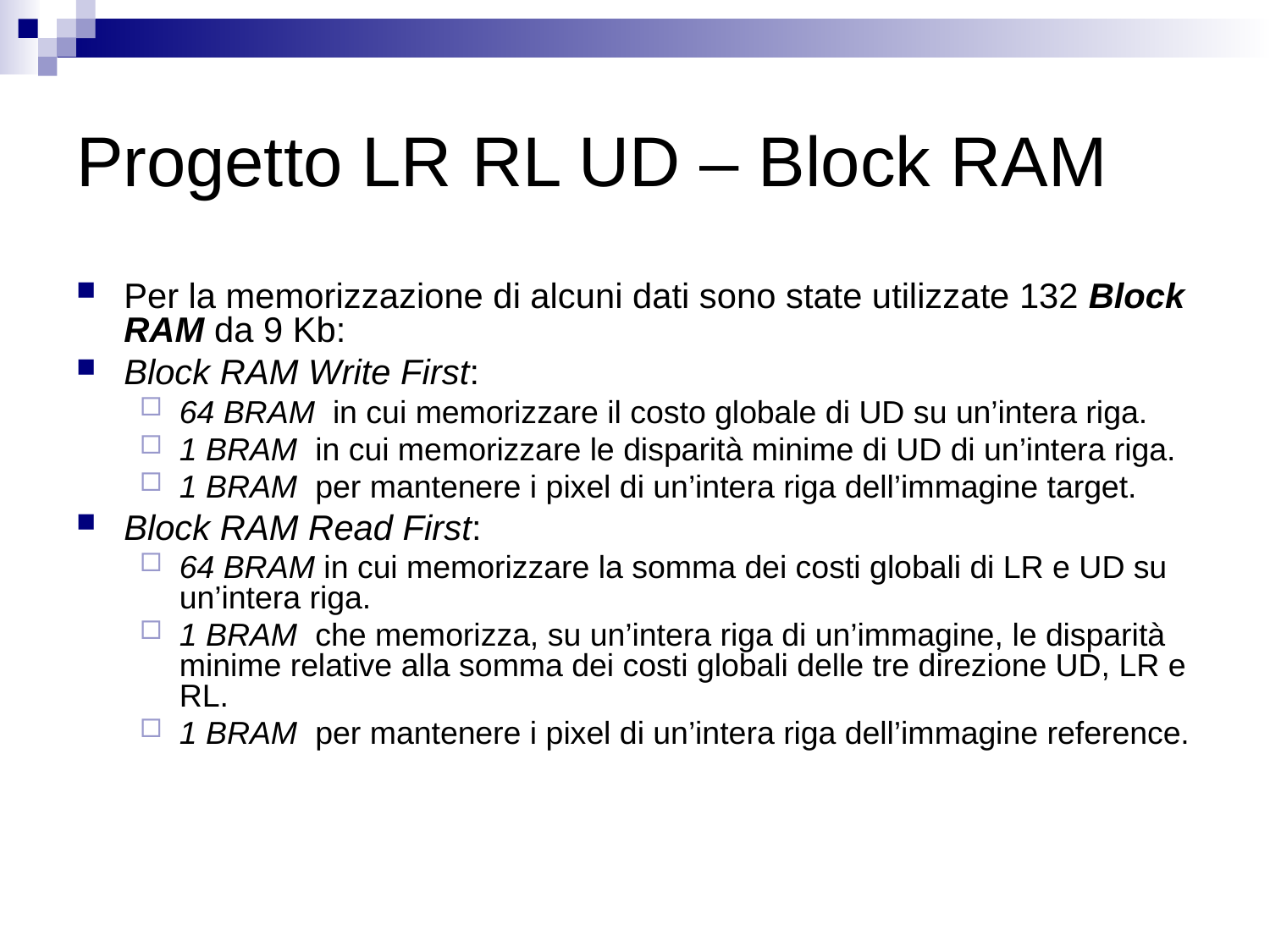

# Progetto LR RL UD – Block RAM
Per la memorizzazione di alcuni dati sono state utilizzate 132 Block RAM da 9 Kb:
Block RAM Write First:
64 BRAM  in cui memorizzare il costo globale di UD su un’intera riga.
1 BRAM  in cui memorizzare le disparità minime di UD di un’intera riga.
1 BRAM  per mantenere i pixel di un’intera riga dell’immagine target.
Block RAM Read First:
64 BRAM in cui memorizzare la somma dei costi globali di LR e UD su un’intera riga.
1 BRAM  che memorizza, su un’intera riga di un’immagine, le disparità minime relative alla somma dei costi globali delle tre direzione UD, LR e RL.
1 BRAM  per mantenere i pixel di un’intera riga dell’immagine reference.